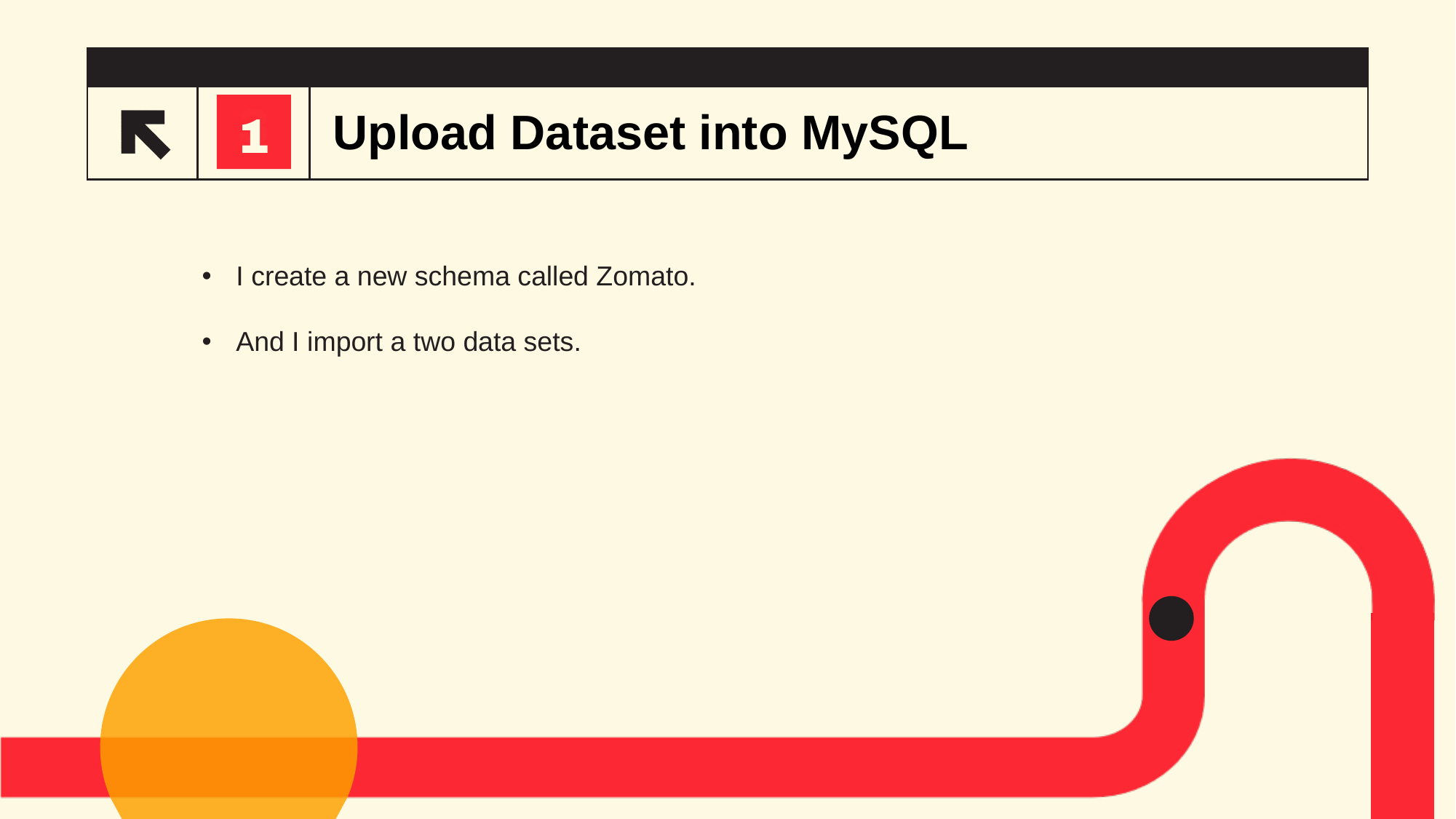

# Upload Dataset into MySQL
3
1
I create a new schema called Zomato.

And I import a two data sets.